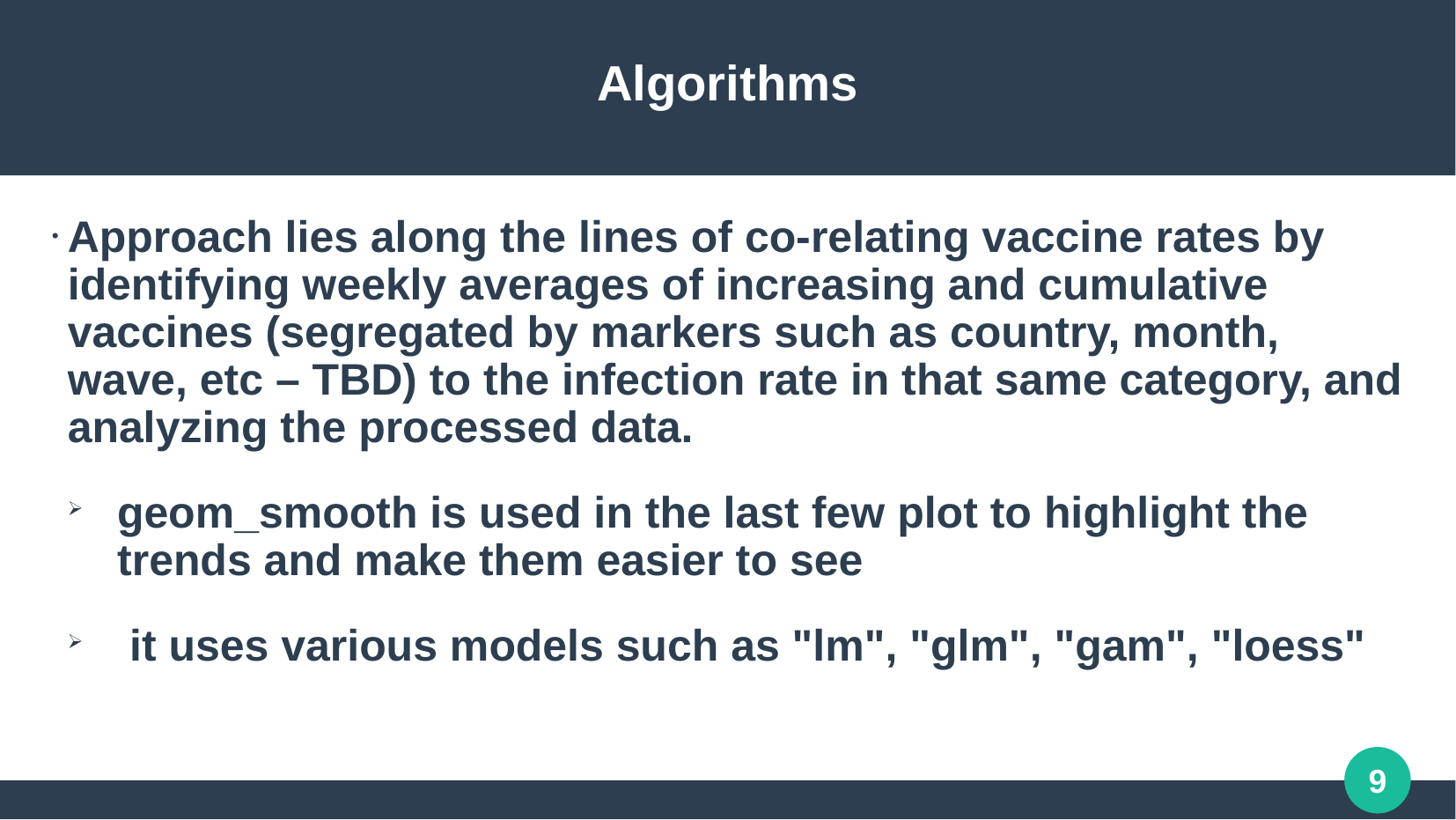

# Algorithms
Approach lies along the lines of co-relating vaccine rates by identifying weekly averages of increasing and cumulative vaccines (segregated by markers such as country, month, wave, etc – TBD) to the infection rate in that same category, and analyzing the processed data.
geom_smooth is used in the last few plot to highlight the trends and make them easier to see
 it uses various models such as "lm", "glm", "gam", "loess"